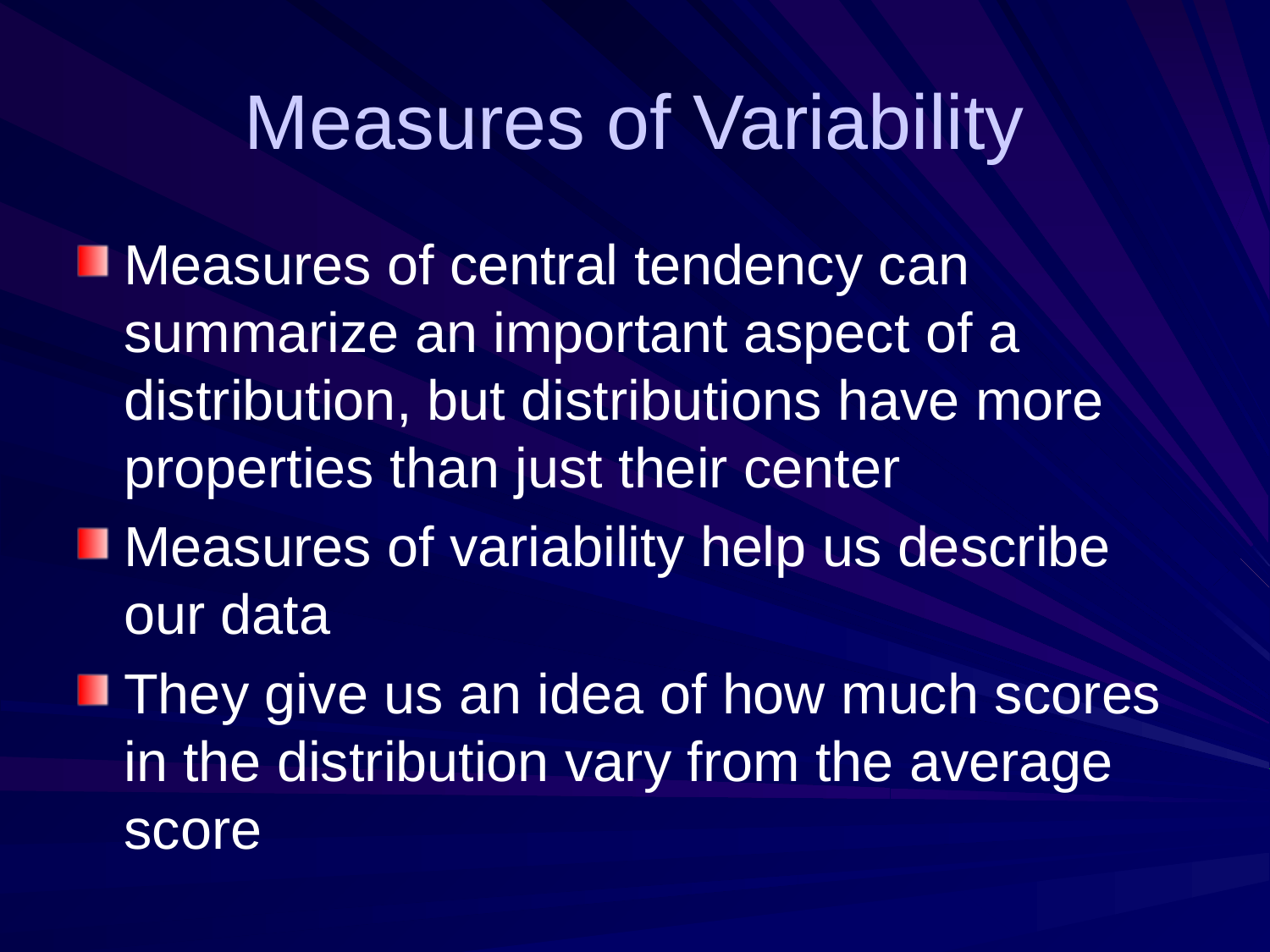

# Measures of Variability
Measures of central tendency can summarize an important aspect of a distribution, but distributions have more properties than just their center
Measures of variability help us describe our data
They give us an idea of how much scores in the distribution vary from the average score